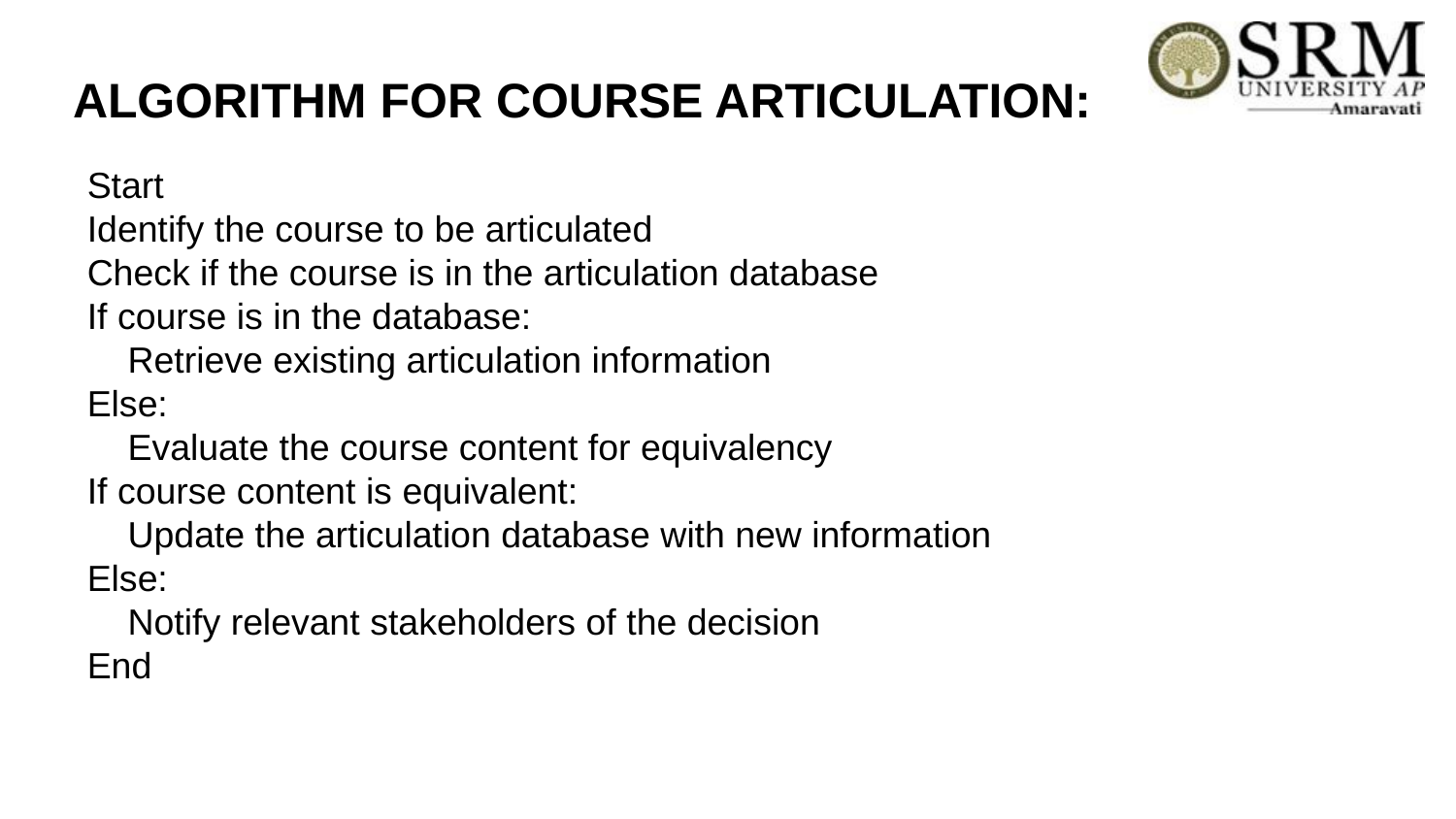

# ALGORITHM FOR COURSE ARTICULATION:
Start
Identify the course to be articulated
Check if the course is in the articulation database
If course is in the database:
    Retrieve existing articulation information
Else:
    Evaluate the course content for equivalency
If course content is equivalent:
    Update the articulation database with new information
Else:
    Notify relevant stakeholders of the decision
End